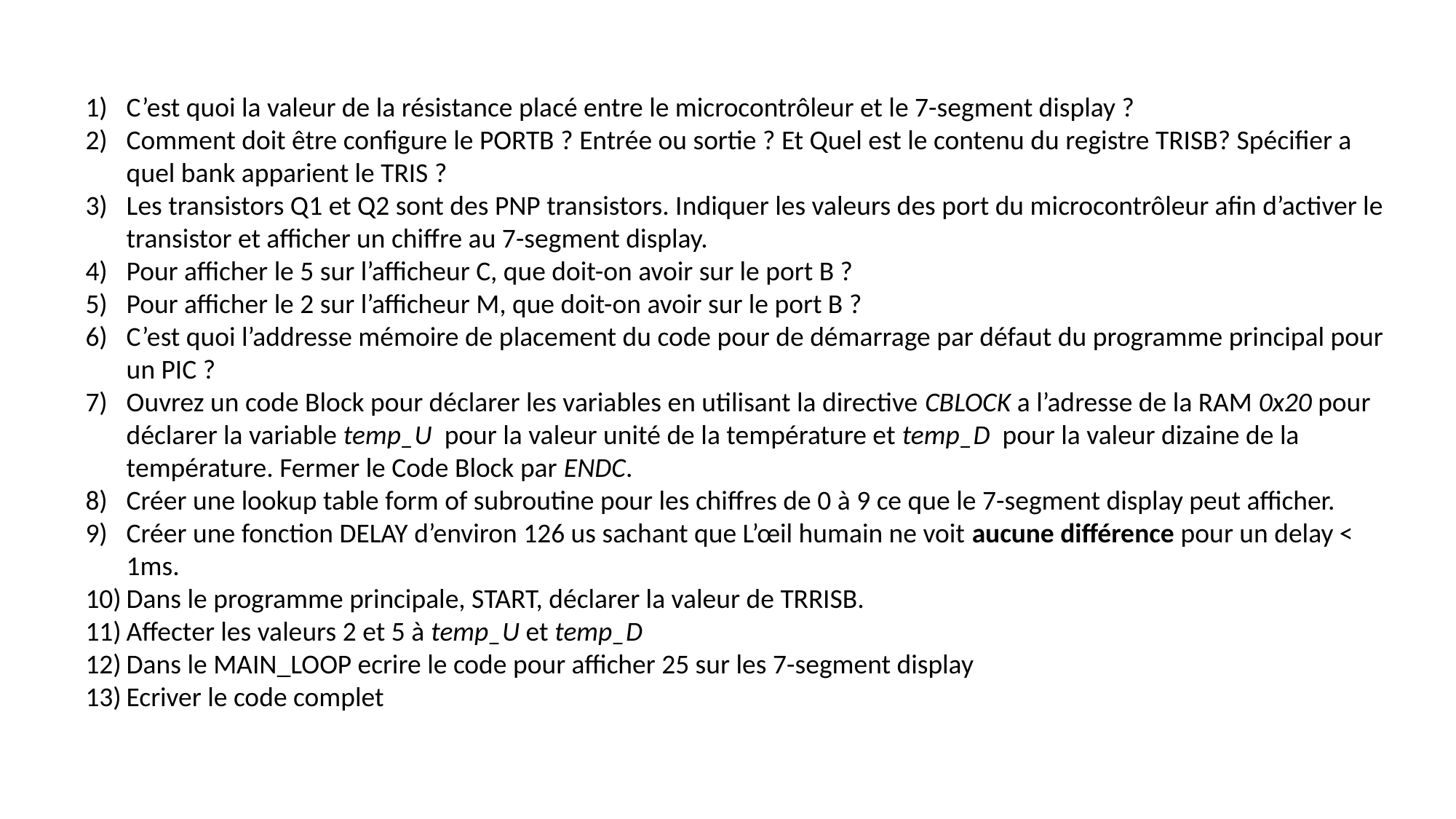

C’est quoi la valeur de la résistance placé entre le microcontrôleur et le 7-segment display ?
Comment doit être configure le PORTB ? Entrée ou sortie ? Et Quel est le contenu du registre TRISB? Spécifier a quel bank apparient le TRIS ?
Les transistors Q1 et Q2 sont des PNP transistors. Indiquer les valeurs des port du microcontrôleur afin d’activer le transistor et afficher un chiffre au 7-segment display.
Pour afficher le 5 sur l’afficheur C, que doit-on avoir sur le port B ?
Pour afficher le 2 sur l’afficheur M, que doit-on avoir sur le port B ?
C’est quoi l’addresse mémoire de placement du code pour de démarrage par défaut du programme principal pour un PIC ?
Ouvrez un code Block pour déclarer les variables en utilisant la directive CBLOCK a l’adresse de la RAM 0x20 pour déclarer la variable temp_U  pour la valeur unité de la température et temp_D  pour la valeur dizaine de la température. Fermer le Code Block par ENDC.
Créer une lookup table form of subroutine pour les chiffres de 0 à 9 ce que le 7-segment display peut afficher.
Créer une fonction DELAY d’environ 126 us sachant que L’œil humain ne voit aucune différence pour un delay < 1ms.
Dans le programme principale, START, déclarer la valeur de TRRISB.
Affecter les valeurs 2 et 5 à temp_U et temp_D
Dans le MAIN_LOOP ecrire le code pour afficher 25 sur les 7-segment display
Ecriver le code complet